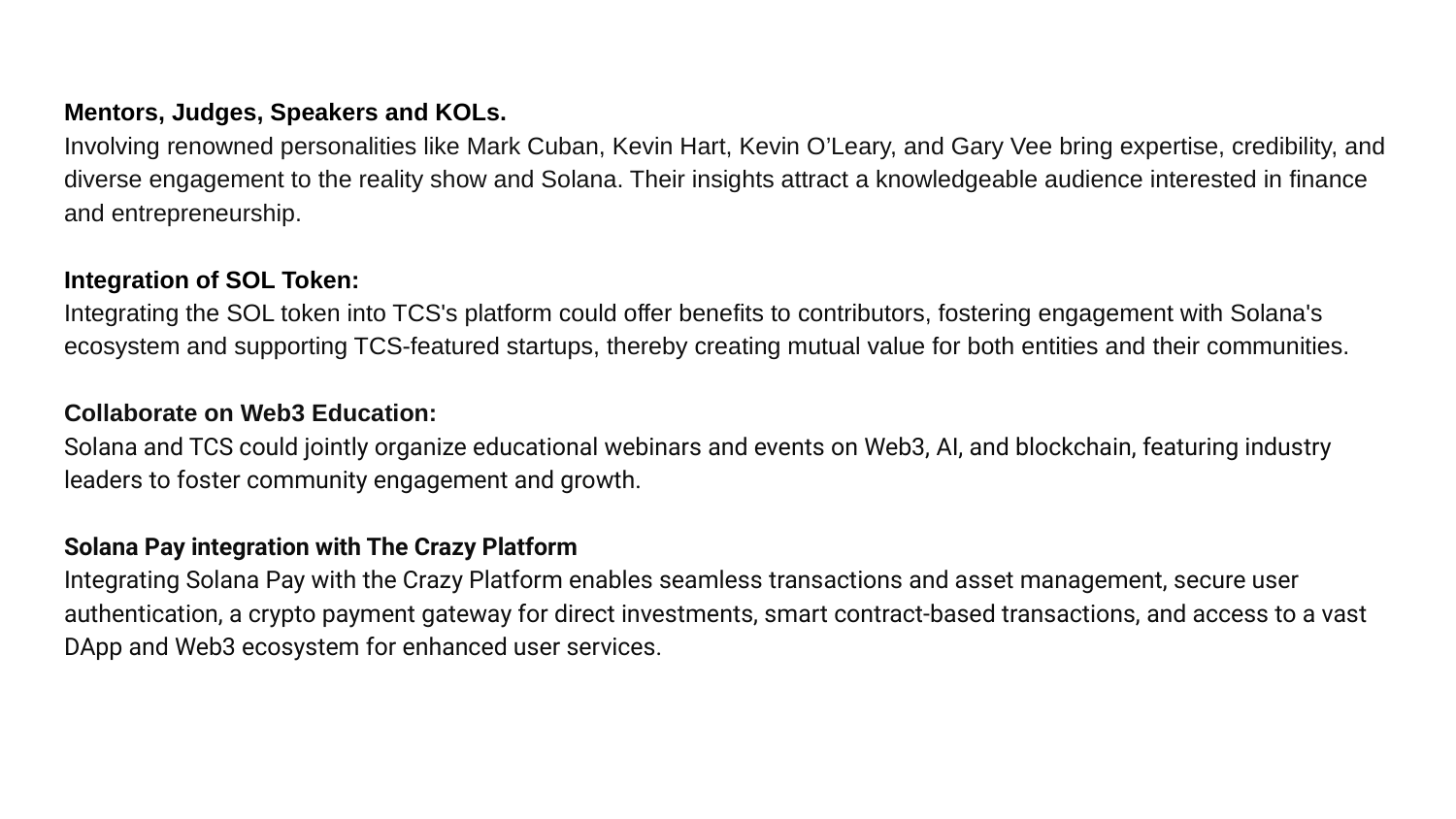

Mentors, Judges, Speakers and KOLs.
Involving renowned personalities like Mark Cuban, Kevin Hart, Kevin O’Leary, and Gary Vee bring expertise, credibility, and diverse engagement to the reality show and Solana. Their insights attract a knowledgeable audience interested in finance and entrepreneurship.

Integration of SOL Token:
Integrating the SOL token into TCS's platform could offer benefits to contributors, fostering engagement with Solana's ecosystem and supporting TCS-featured startups, thereby creating mutual value for both entities and their communities.

Collaborate on Web3 Education:
Solana and TCS could jointly organize educational webinars and events on Web3, AI, and blockchain, featuring industry leaders to foster community engagement and growth.
Solana Pay integration with The Crazy Platform
Integrating Solana Pay with the Crazy Platform enables seamless transactions and asset management, secure user authentication, a crypto payment gateway for direct investments, smart contract-based transactions, and access to a vast DApp and Web3 ecosystem for enhanced user services.